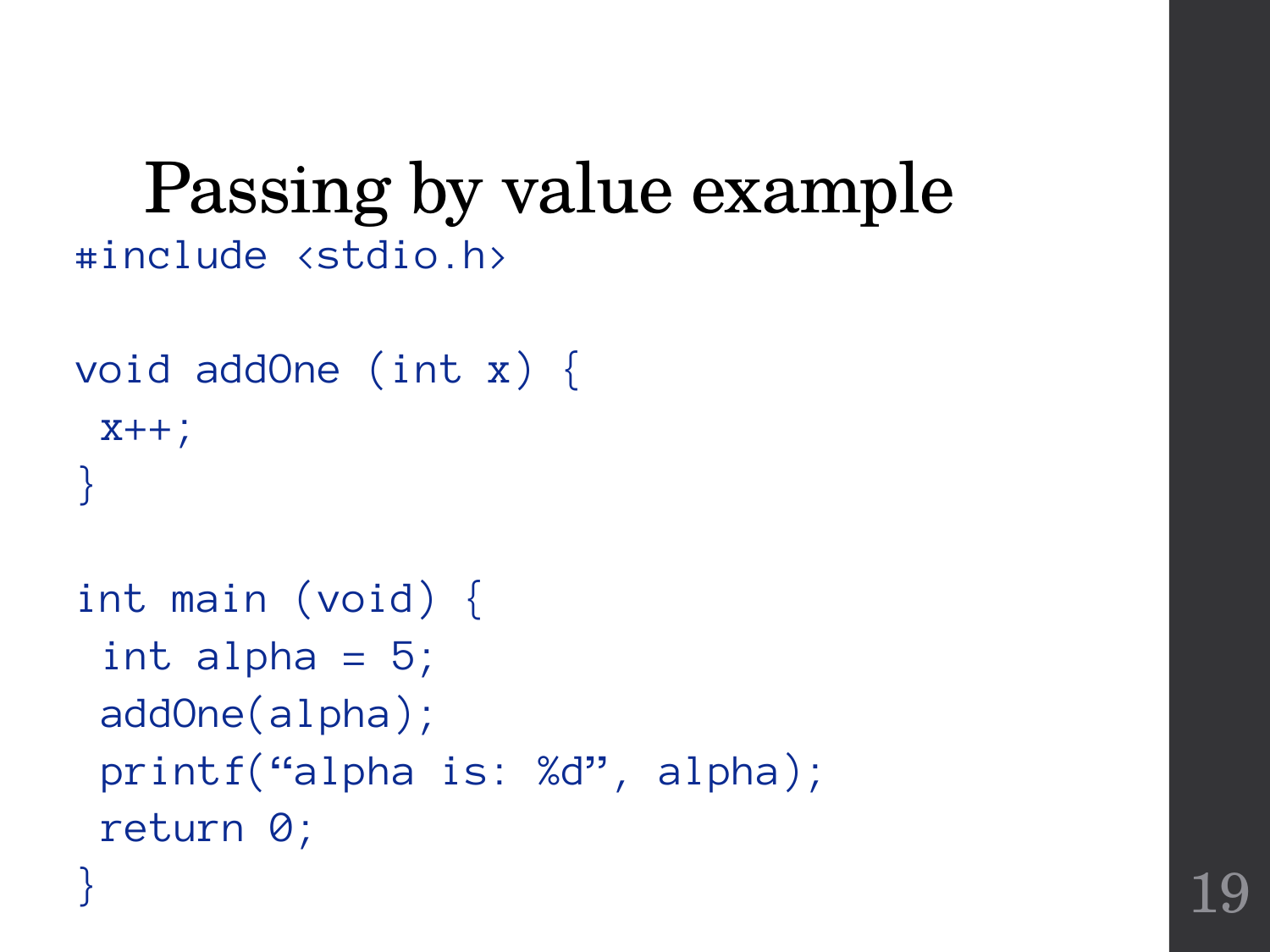

# Passing by value example
#include <stdio.h>

void addOne (int x) {
	x++;
}

int main (void) {
	int alpha = 5;
	addOne(alpha);
	printf(“alpha is: %d”, alpha);
	return 0;
}
19